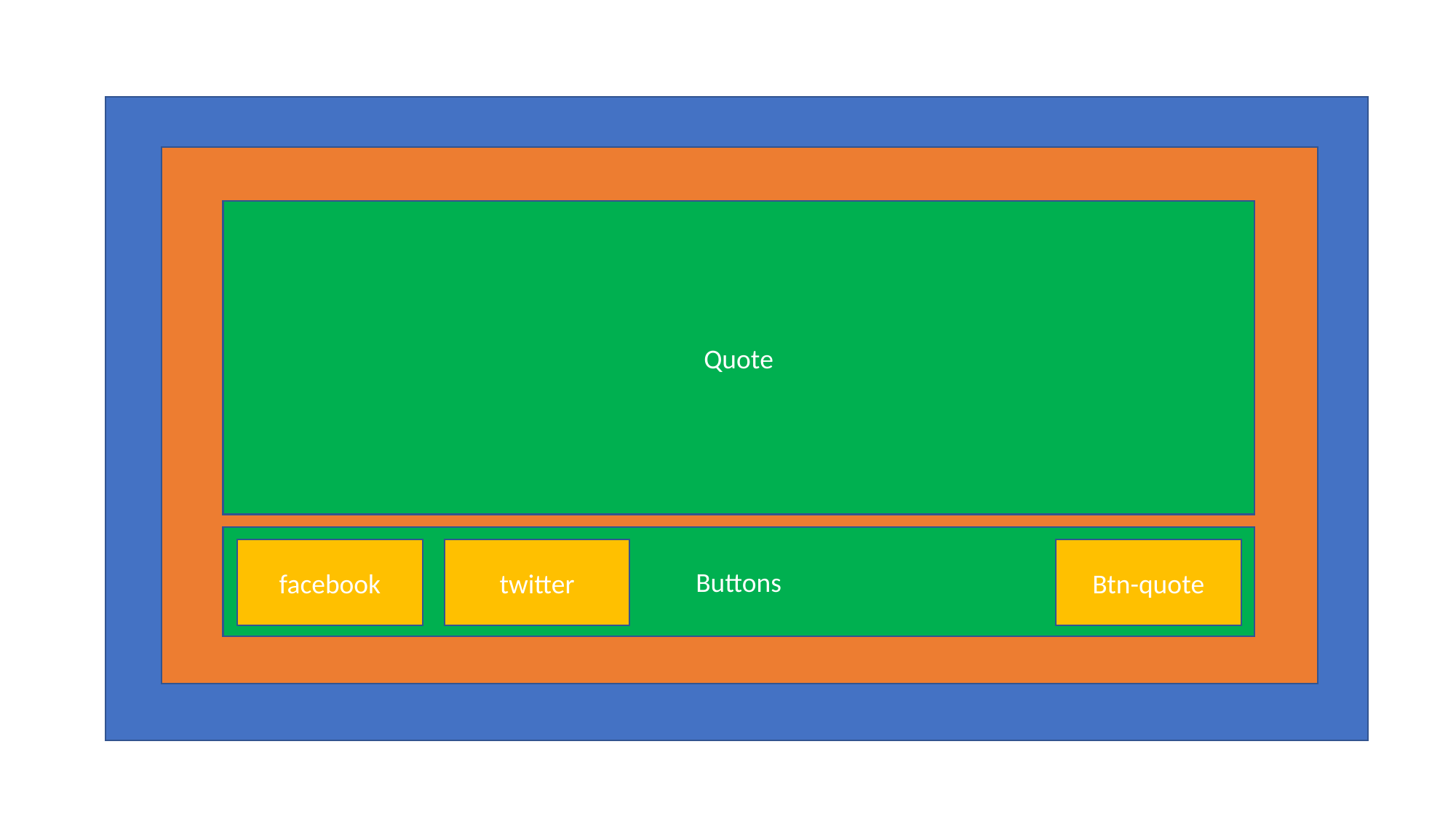

App
RandomQuoteMachine
Quote
Buttons
facebook
twitter
Btn-quote